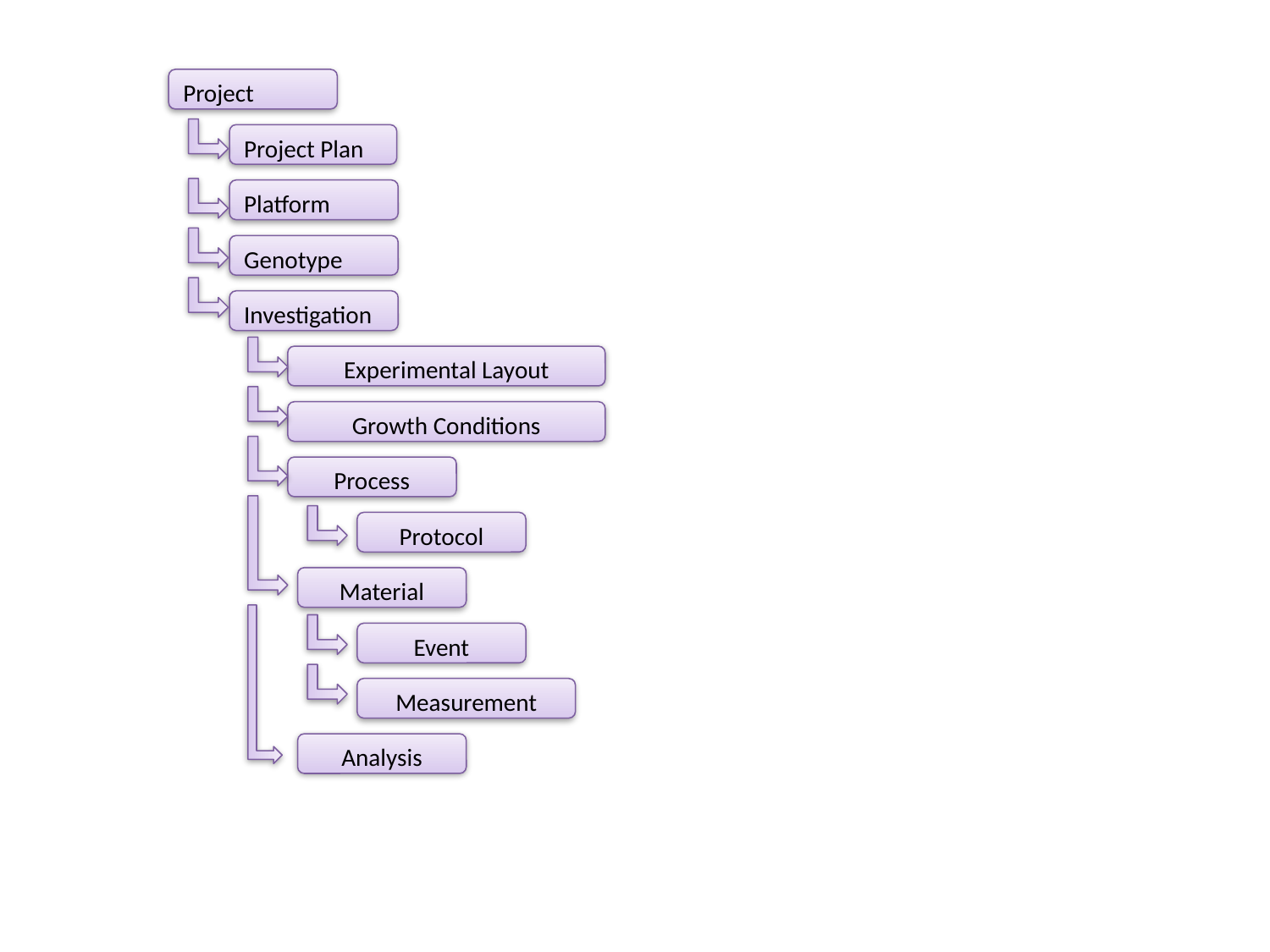

Project

Project Plan

Platform

Genotype

Investigation

Experimental Layout

Growth Conditions

Process

Protocol

Material

Event

Measurement
Analysis